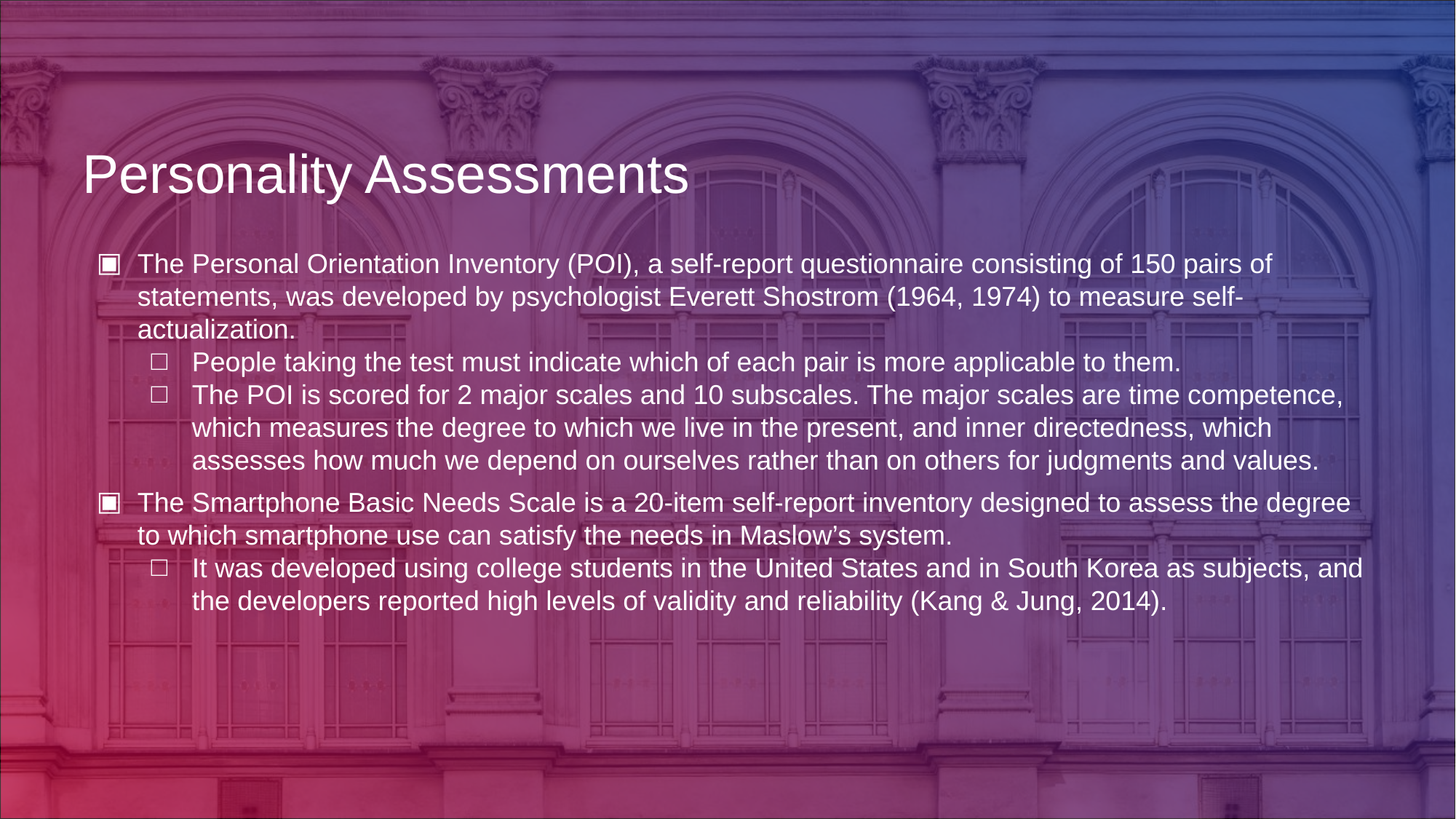

# Personality Assessments
The Personal Orientation Inventory (POI), a self-report questionnaire consisting of 150 pairs of statements, was developed by psychologist Everett Shostrom (1964, 1974) to measure self-actualization.
People taking the test must indicate which of each pair is more applicable to them.
The POI is scored for 2 major scales and 10 subscales. The major scales are time competence, which measures the degree to which we live in the present, and inner directedness, which assesses how much we depend on ourselves rather than on others for judgments and values.
The Smartphone Basic Needs Scale is a 20-item self-report inventory designed to assess the degree to which smartphone use can satisfy the needs in Maslow’s system.
It was developed using college students in the United States and in South Korea as subjects, and the developers reported high levels of validity and reliability (Kang & Jung, 2014).